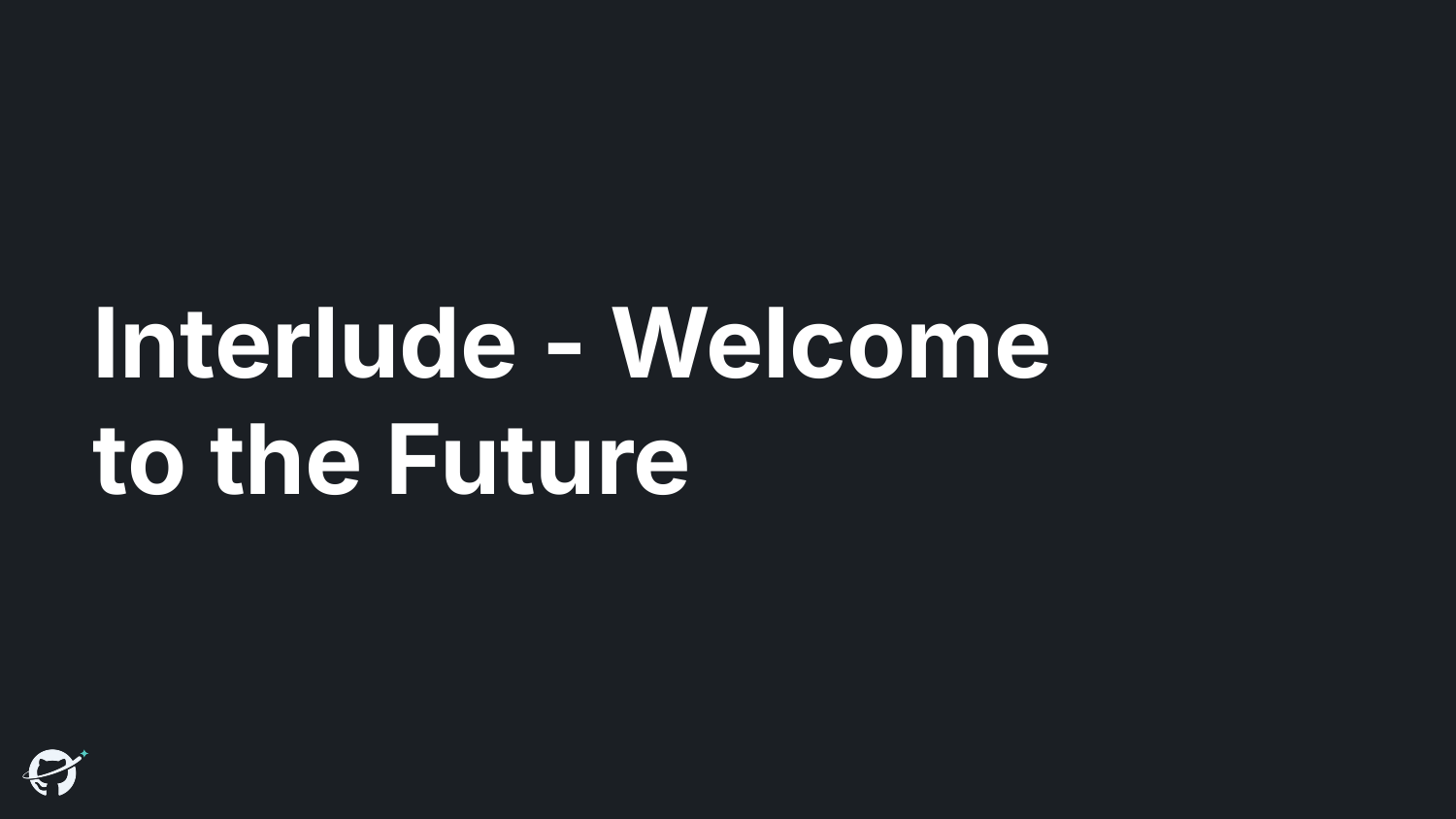

# Interlude - Welcome to the Future